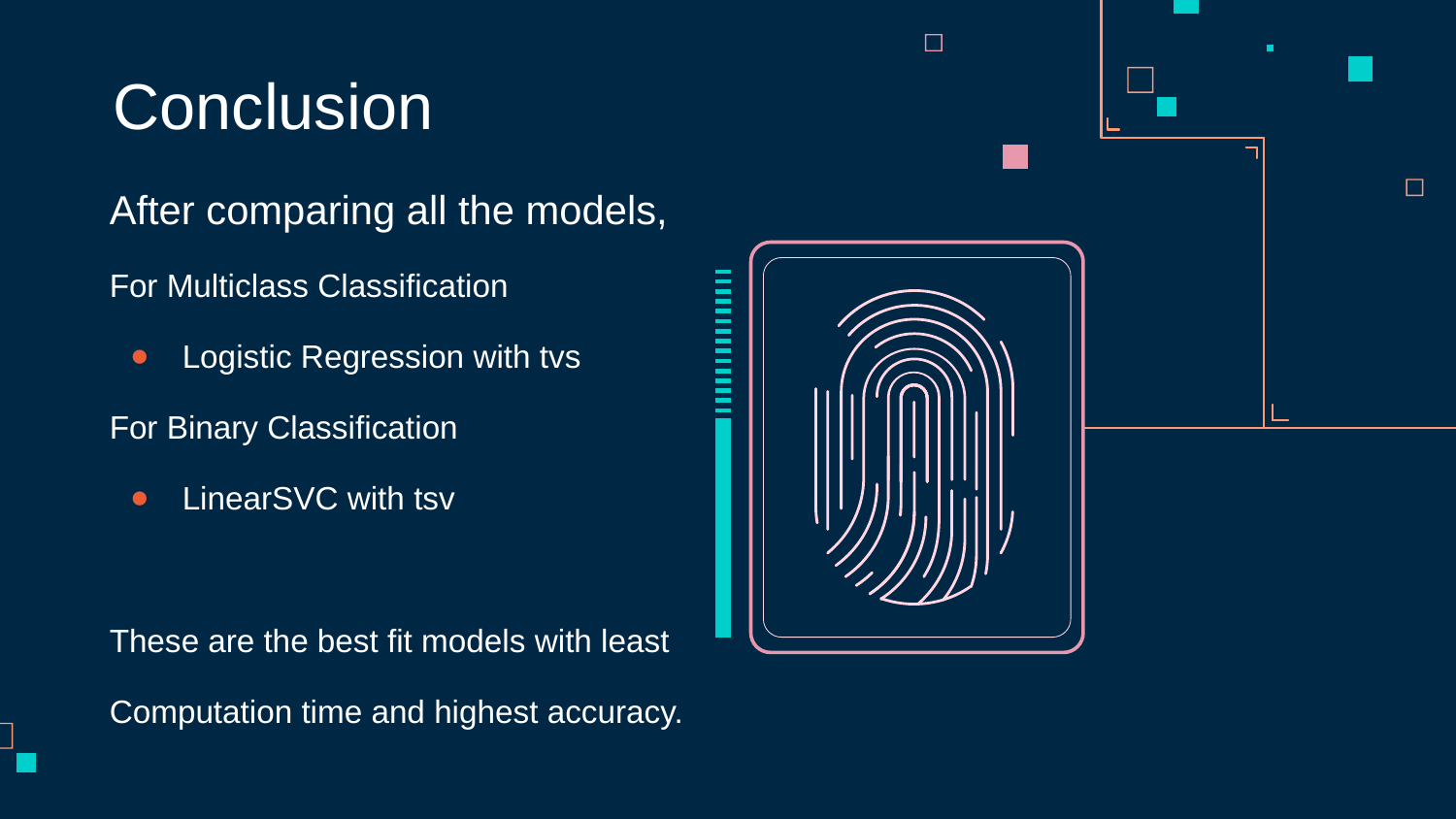

# Conclusion
After comparing all the models,
For Multiclass Classification
Logistic Regression with tvs
For Binary Classification
LinearSVC with tsv

These are the best fit models with least
Computation time and highest accuracy.